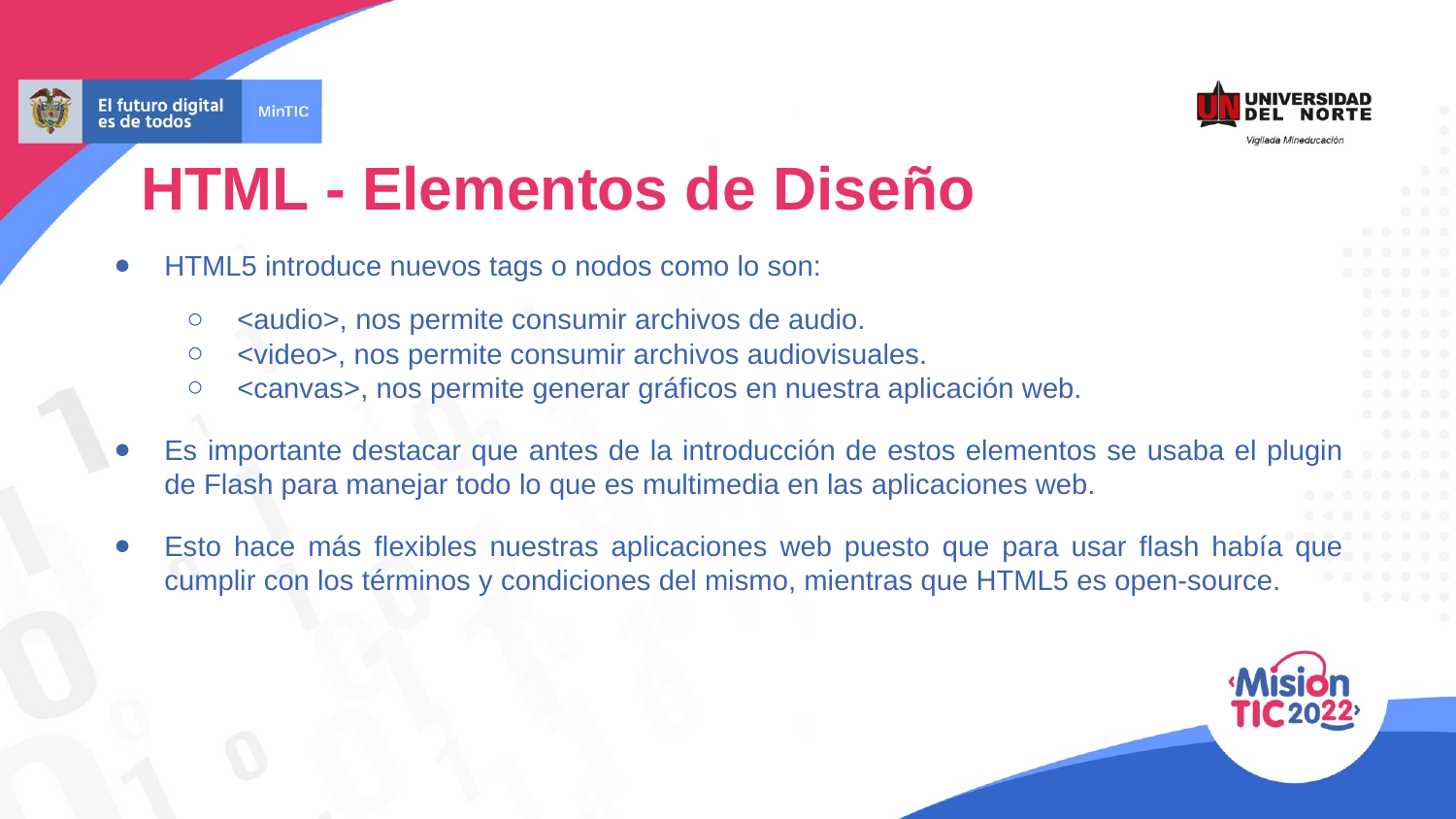

HTML - Elementos de Diseño
HTML5 introduce nuevos tags o nodos como lo son:
<audio>, nos permite consumir archivos de audio.
<video>, nos permite consumir archivos audiovisuales.
<canvas>, nos permite generar gráficos en nuestra aplicación web.
Es importante destacar que antes de la introducción de estos elementos se usaba el plugin de Flash para manejar todo lo que es multimedia en las aplicaciones web.
Esto hace más flexibles nuestras aplicaciones web puesto que para usar flash había que cumplir con los términos y condiciones del mismo, mientras que HTML5 es open-source.